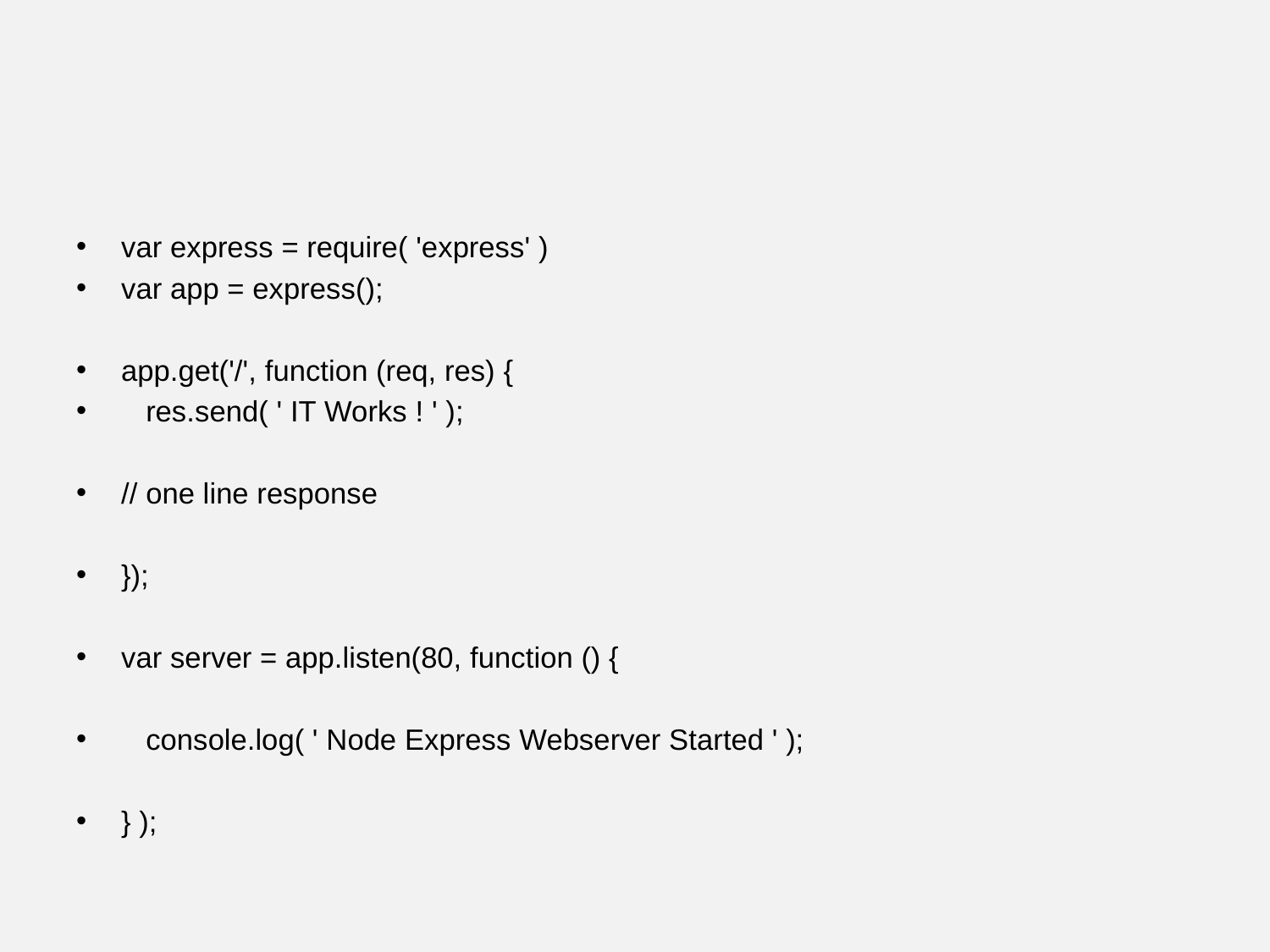

#
var express = require( 'express' )
var app = express();

app.get('/', function (req, res) {
   res.send( ' IT Works ! ' );

// one line response

});

var server = app.listen(80, function () {

   console.log( ' Node Express Webserver Started ' );

} );